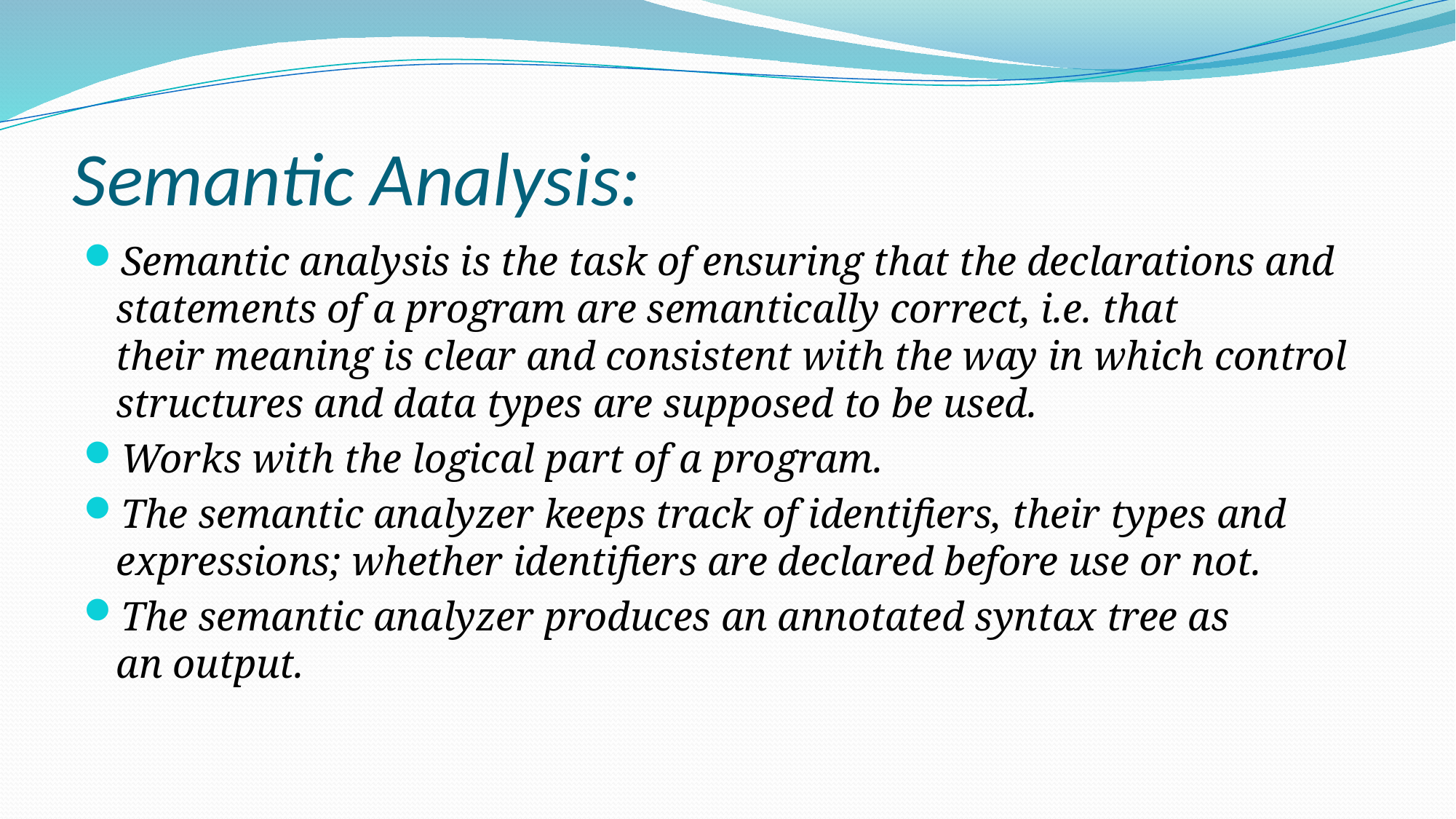

# Semantic Analysis:
Semantic analysis is the task of ensuring that the declarations and statements of a program are semantically correct, i.e. that their meaning is clear and consistent with the way in which control structures and data types are supposed to be used.
Works with the logical part of a program.
The semantic analyzer keeps track of identifiers, their types and expressions; whether identifiers are declared before use or not.
The semantic analyzer produces an annotated syntax tree as an output.